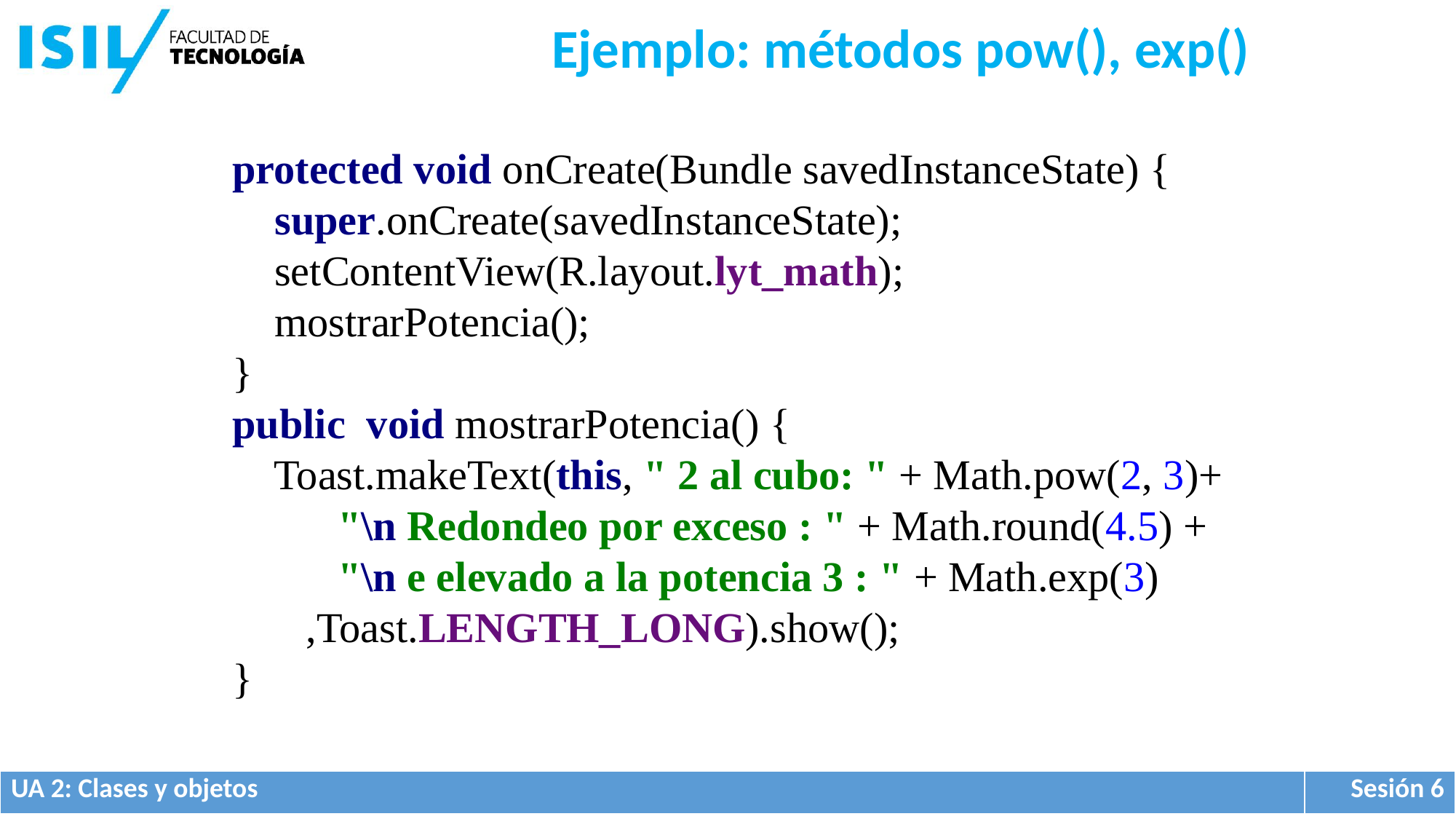

Ejemplo: métodos pow(), exp()
protected void onCreate(Bundle savedInstanceState) {
    super.onCreate(savedInstanceState);
    setContentView(R.layout.lyt_math);
    mostrarPotencia();
}
public  void mostrarPotencia() {
    Toast.makeText(this, " 2 al cubo: " + Math.pow(2, 3)+
          "\n Redondeo por exceso : " + Math.round(4.5) +
          "\n e elevado a la potencia 3 : " + Math.exp(3)
       ,Toast.LENGTH_LONG).show();
}
| UA 2: Clases y objetos | Sesión 6 |
| --- | --- |